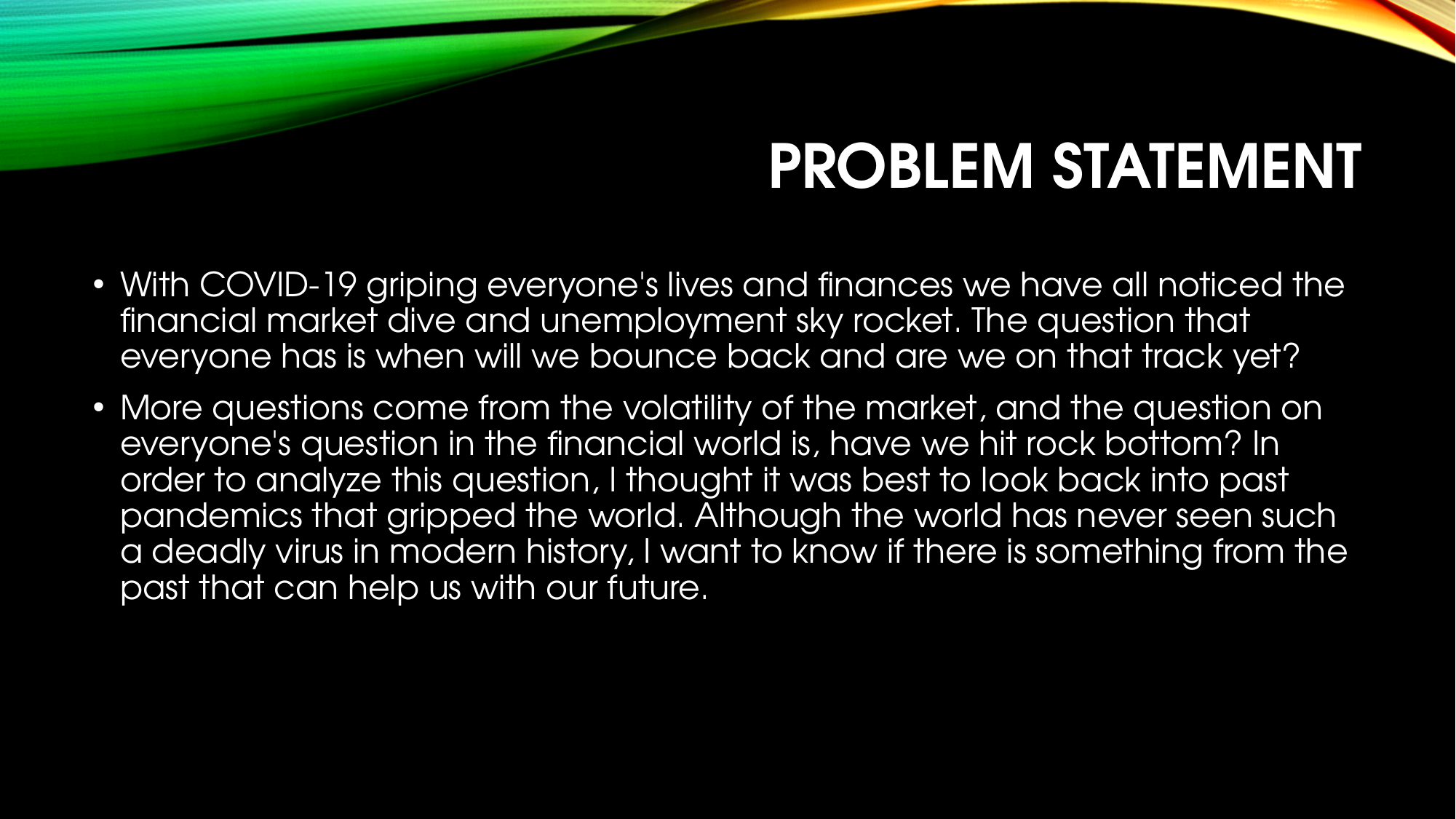

# Problem Statement
With COVID-19 griping everyone's lives and finances we have all noticed the financial market dive and unemployment sky rocket. The question that everyone has is when will we bounce back and are we on that track yet?
More questions come from the volatility of the market, and the question on everyone's question in the financial world is, have we hit rock bottom? In order to analyze this question, I thought it was best to look back into past pandemics that gripped the world. Although the world has never seen such a deadly virus in modern history, I want to know if there is something from the past that can help us with our future.